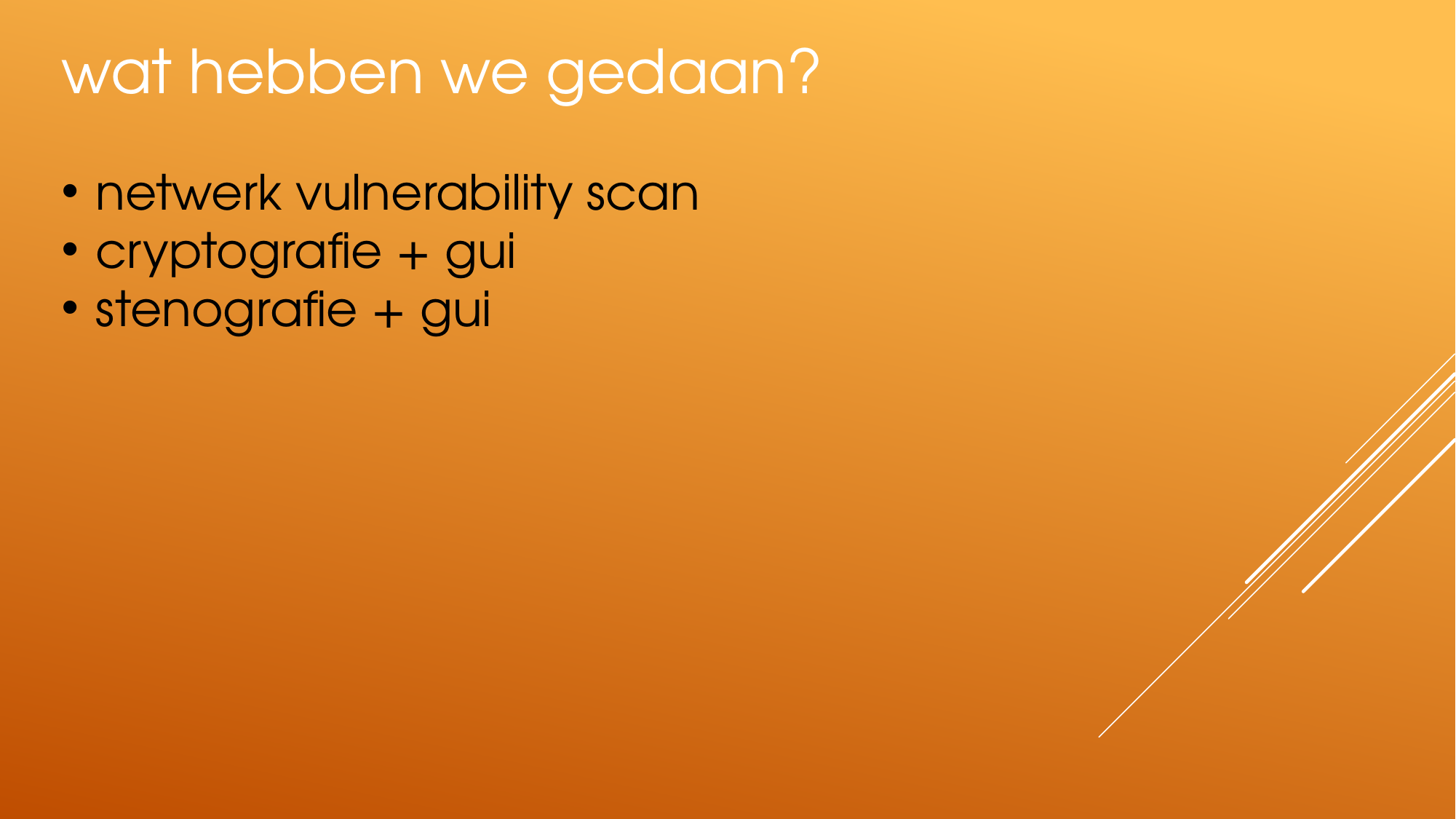

wat hebben we gedaan?
netwerk vulnerability scan
cryptografie + gui
stenografie + gui